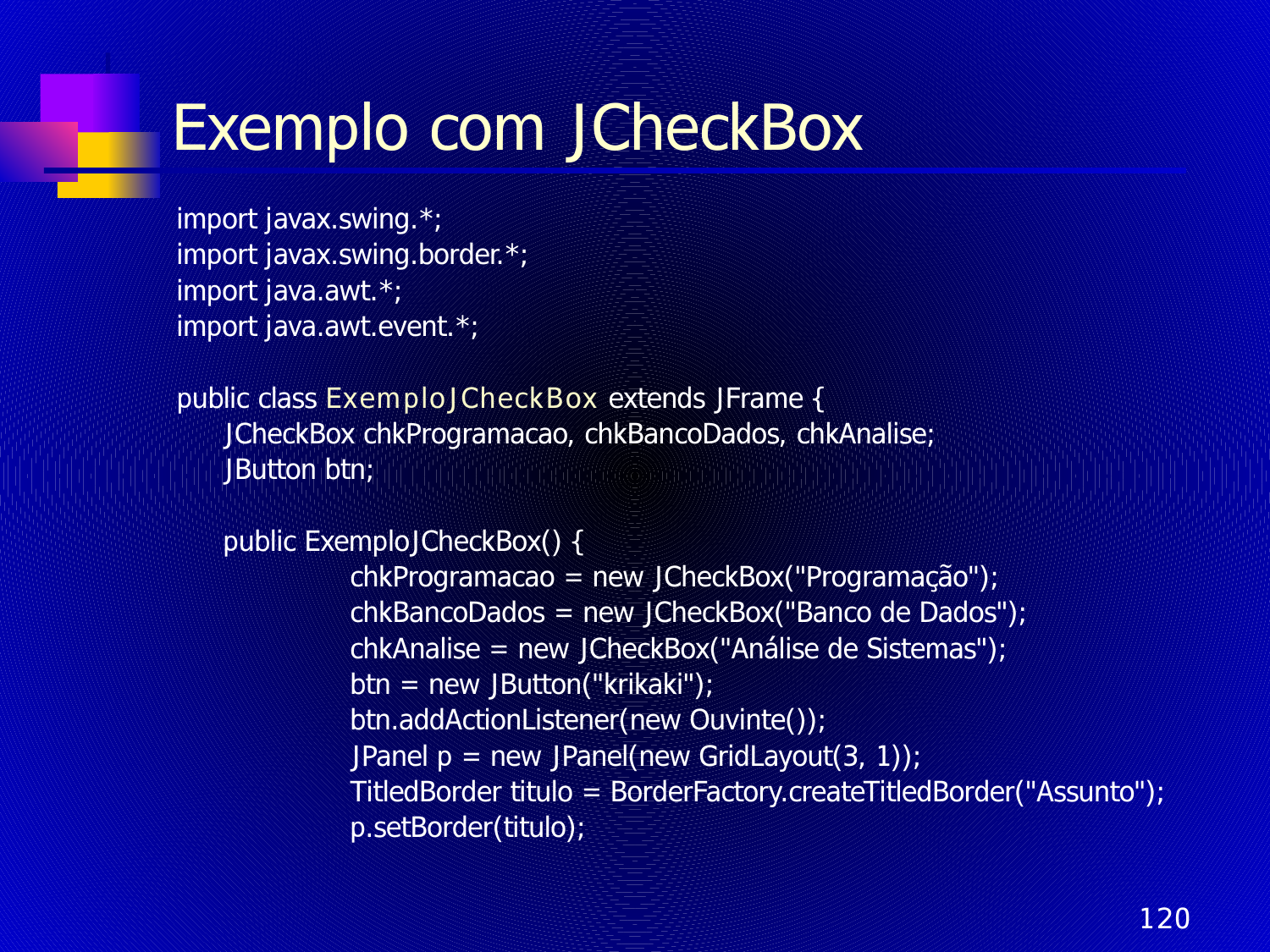

Exemplo com JCheckBox
import javax.swing.*;
import javax.swing.border.*;
import java.awt.*;
import java.awt.event.*;

public class ExemploJCheckBox extends JFrame {
	JCheckBox chkProgramacao, chkBancoDados, chkAnalise;
	JButton btn;

	public ExemploJCheckBox() {
		chkProgramacao = new JCheckBox("Programação");
		chkBancoDados = new JCheckBox("Banco de Dados");
		chkAnalise = new JCheckBox("Análise de Sistemas");
		btn = new JButton("krikaki");
		btn.addActionListener(new Ouvinte());
		JPanel p = new JPanel(new GridLayout(3, 1));
		TitledBorder titulo = BorderFactory.createTitledBorder("Assunto");
		p.setBorder(titulo);
120